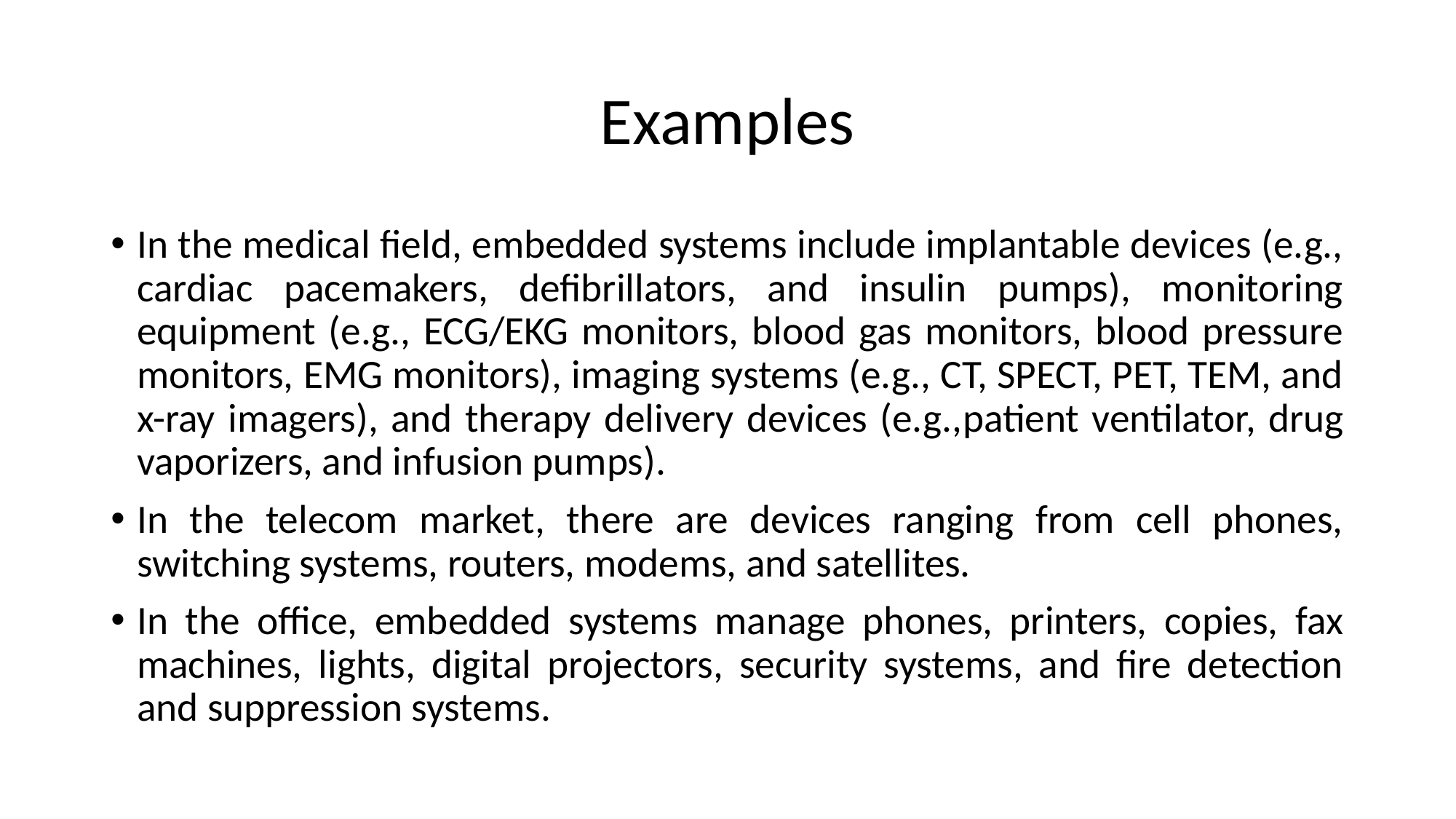

# Examples
In the medical field, embedded systems include implantable devices (e.g., cardiac pacemakers, defibrillators, and insulin pumps), monitoring equipment (e.g., ECG/EKG monitors, blood gas monitors, blood pressure monitors, EMG monitors), imaging systems (e.g., CT, SPECT, PET, TEM, and x-ray imagers), and therapy delivery devices (e.g.,patient ventilator, drug vaporizers, and infusion pumps).
In the telecom market, there are devices ranging from cell phones, switching systems, routers, modems, and satellites.
In the office, embedded systems manage phones, printers, copies, fax machines, lights, digital projectors, security systems, and fire detection and suppression systems.